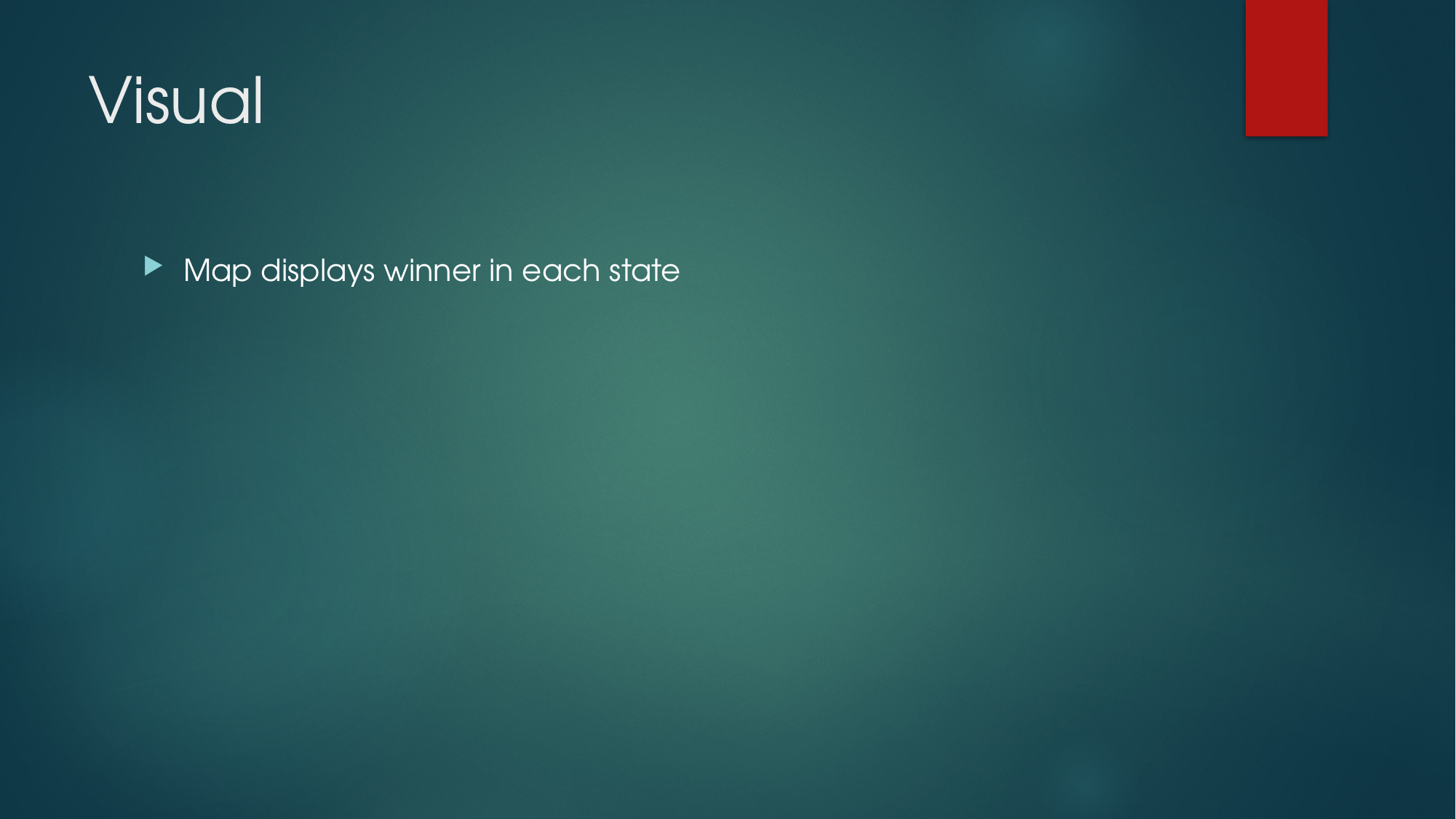

# Visual
Map displays winner in each state